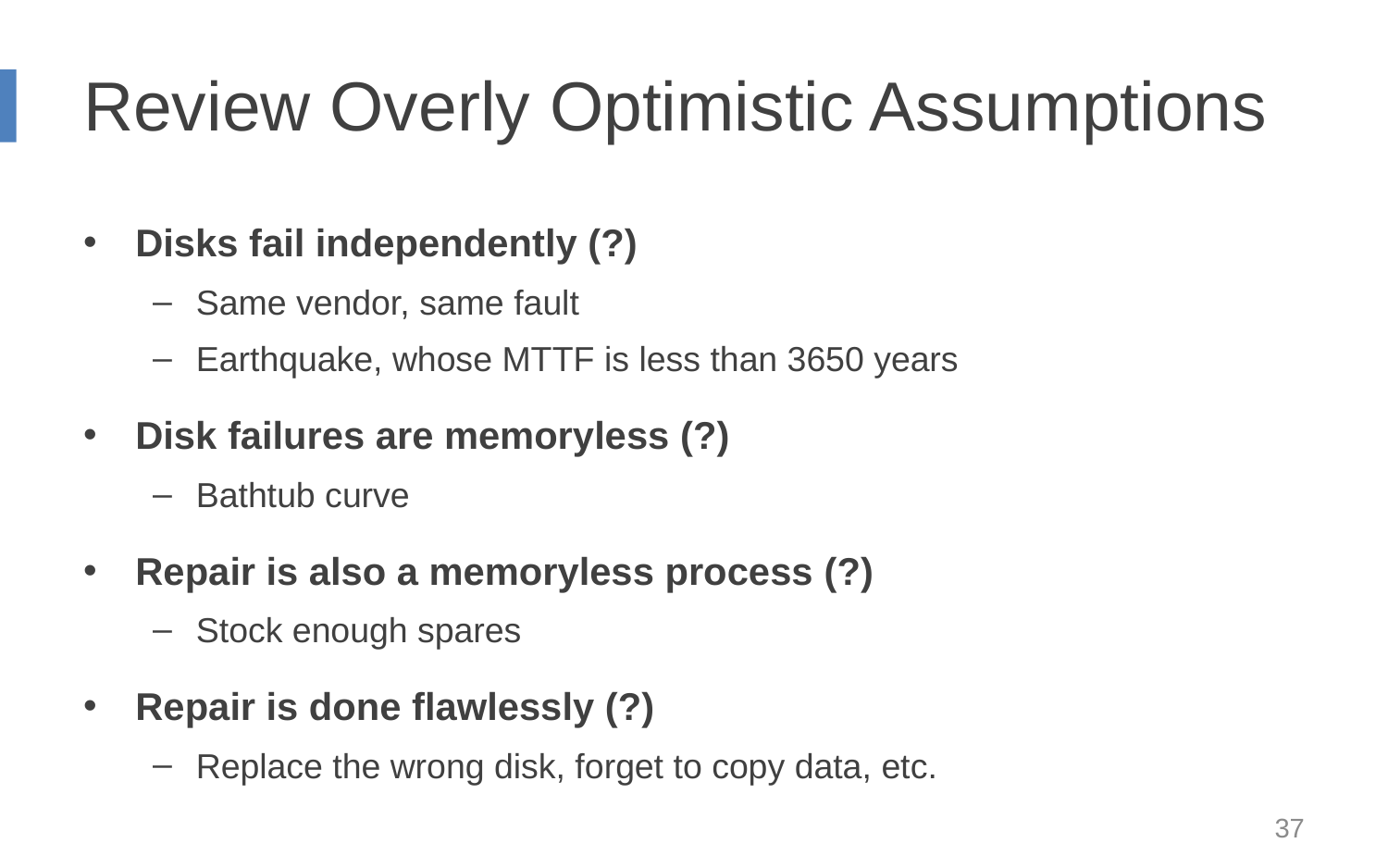

# Review Overly Optimistic Assumptions
Disks fail independently (?)
Same vendor, same fault
Earthquake, whose MTTF is less than 3650 years
Disk failures are memoryless (?)
Bathtub curve
Repair is also a memoryless process (?)
Stock enough spares
Repair is done flawlessly (?)
Replace the wrong disk, forget to copy data, etc.
37